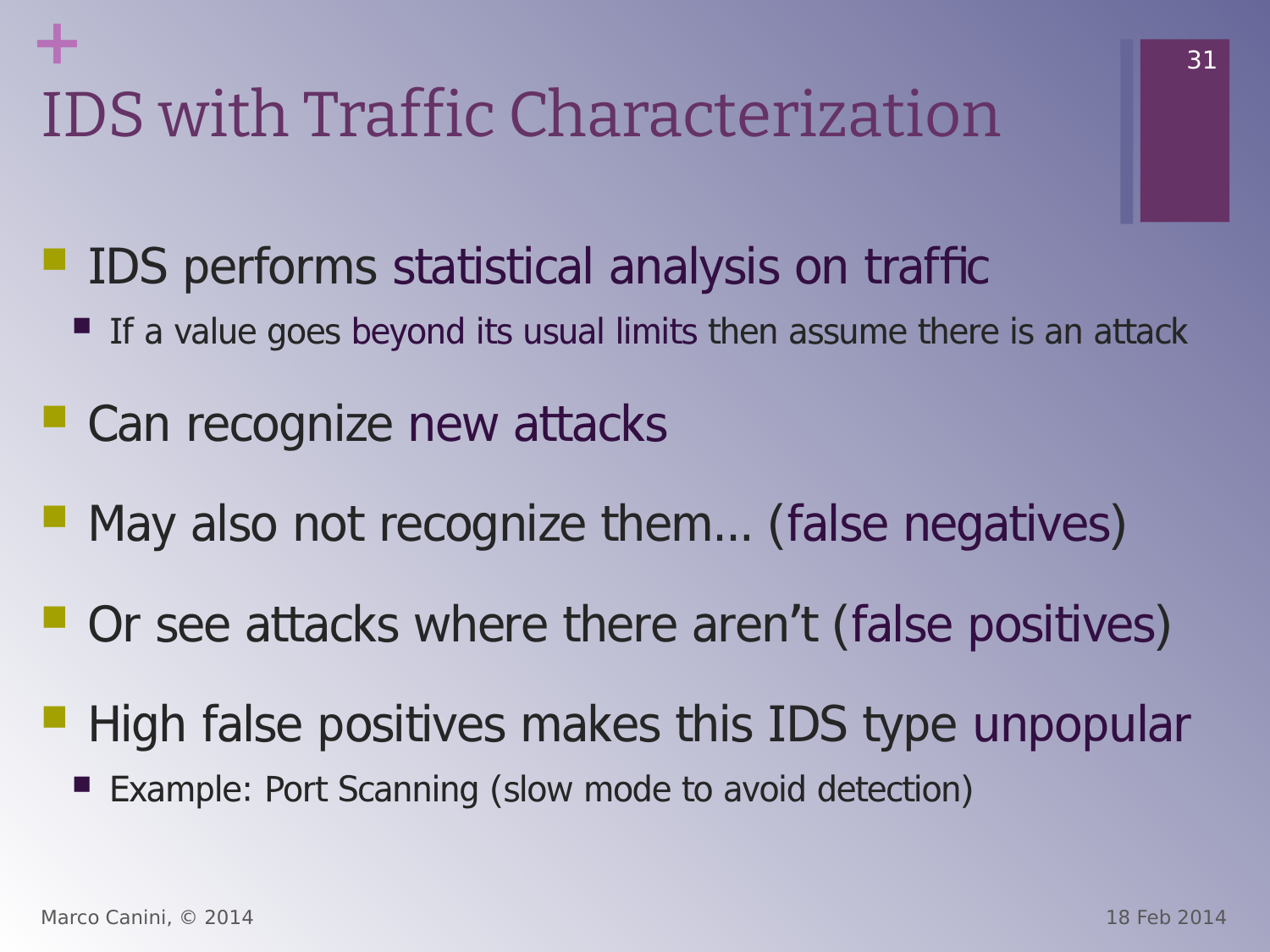

31
# IDS with Traffic Characterization
IDS performs statistical analysis on traffic
If a value goes beyond its usual limits then assume there is an attack
Can recognize new attacks
May also not recognize them… (false negatives)
Or see attacks where there aren’t (false positives)
High false positives makes this IDS type unpopular
Example: Port Scanning (slow mode to avoid detection)
Marco Canini, © 2014
18 Feb 2014